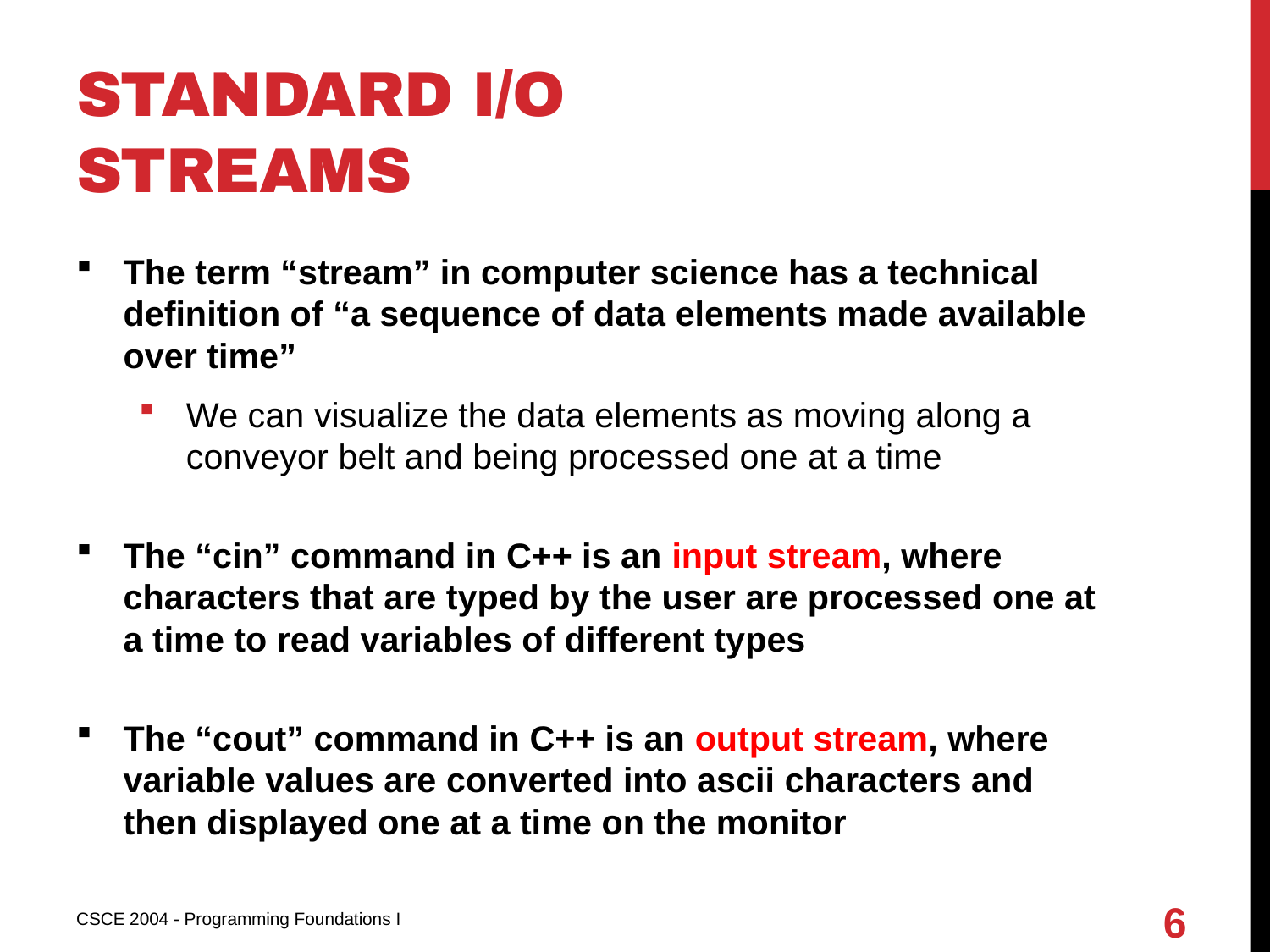

# Standard I/O streams
The term “stream” in computer science has a technical definition of “a sequence of data elements made available over time”
We can visualize the data elements as moving along a conveyor belt and being processed one at a time

The “cin” command in C++ is an input stream, where characters that are typed by the user are processed one at a time to read variables of different types

The “cout” command in C++ is an output stream, where variable values are converted into ascii characters and then displayed one at a time on the monitor
6
CSCE 2004 - Programming Foundations I